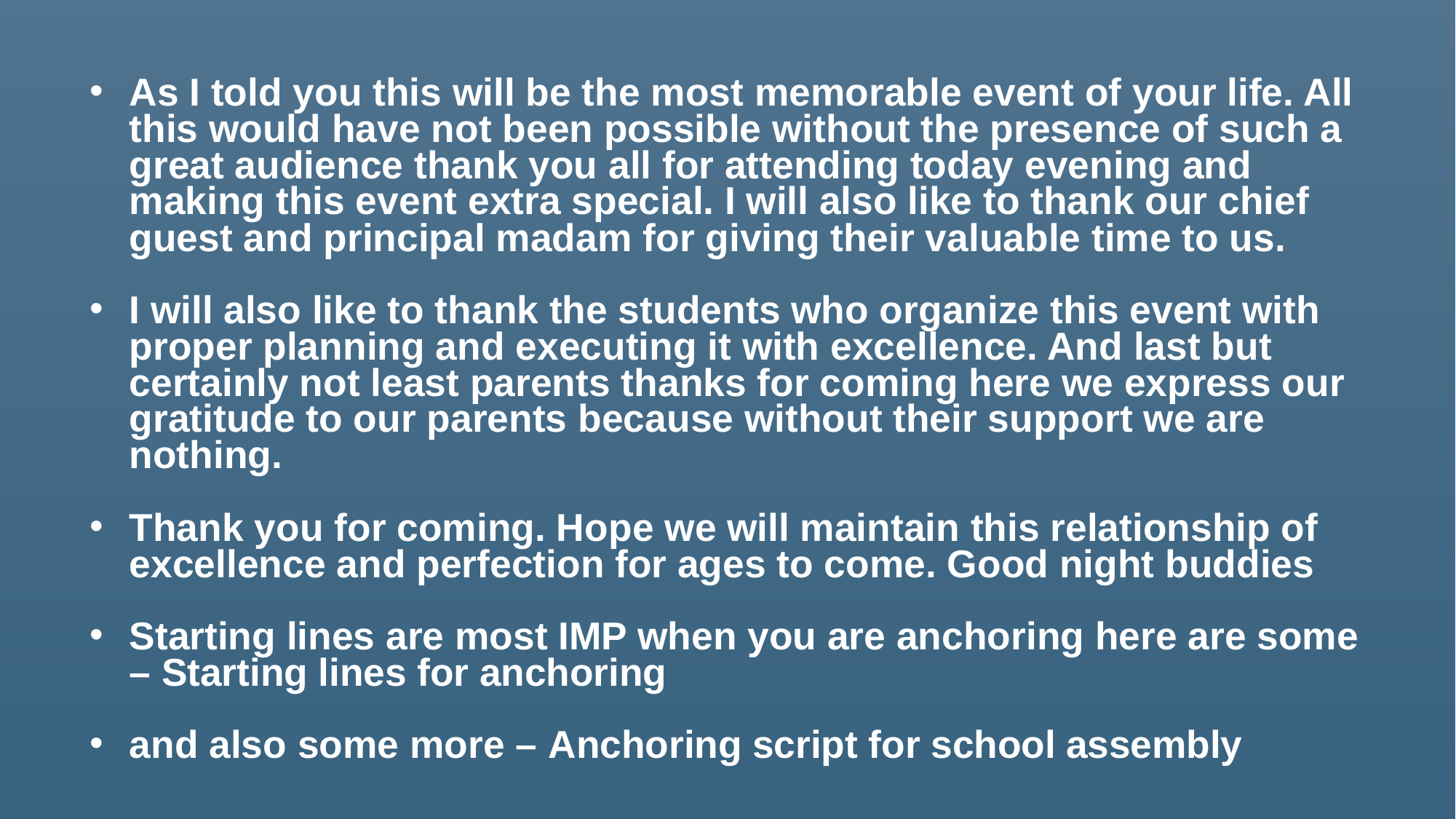

As I told you this will be the most memorable event of your life. All this would have not been possible without the presence of such a great audience thank you all for attending today evening and making this event extra special. I will also like to thank our chief guest and principal madam for giving their valuable time to us.
I will also like to thank the students who organize this event with proper planning and executing it with excellence. And last but certainly not least parents thanks for coming here we express our gratitude to our parents because without their support we are nothing.
Thank you for coming. Hope we will maintain this relationship of excellence and perfection for ages to come. Good night buddies
Starting lines are most IMP when you are anchoring here are some – Starting lines for anchoring
and also some more – Anchoring script for school assembly